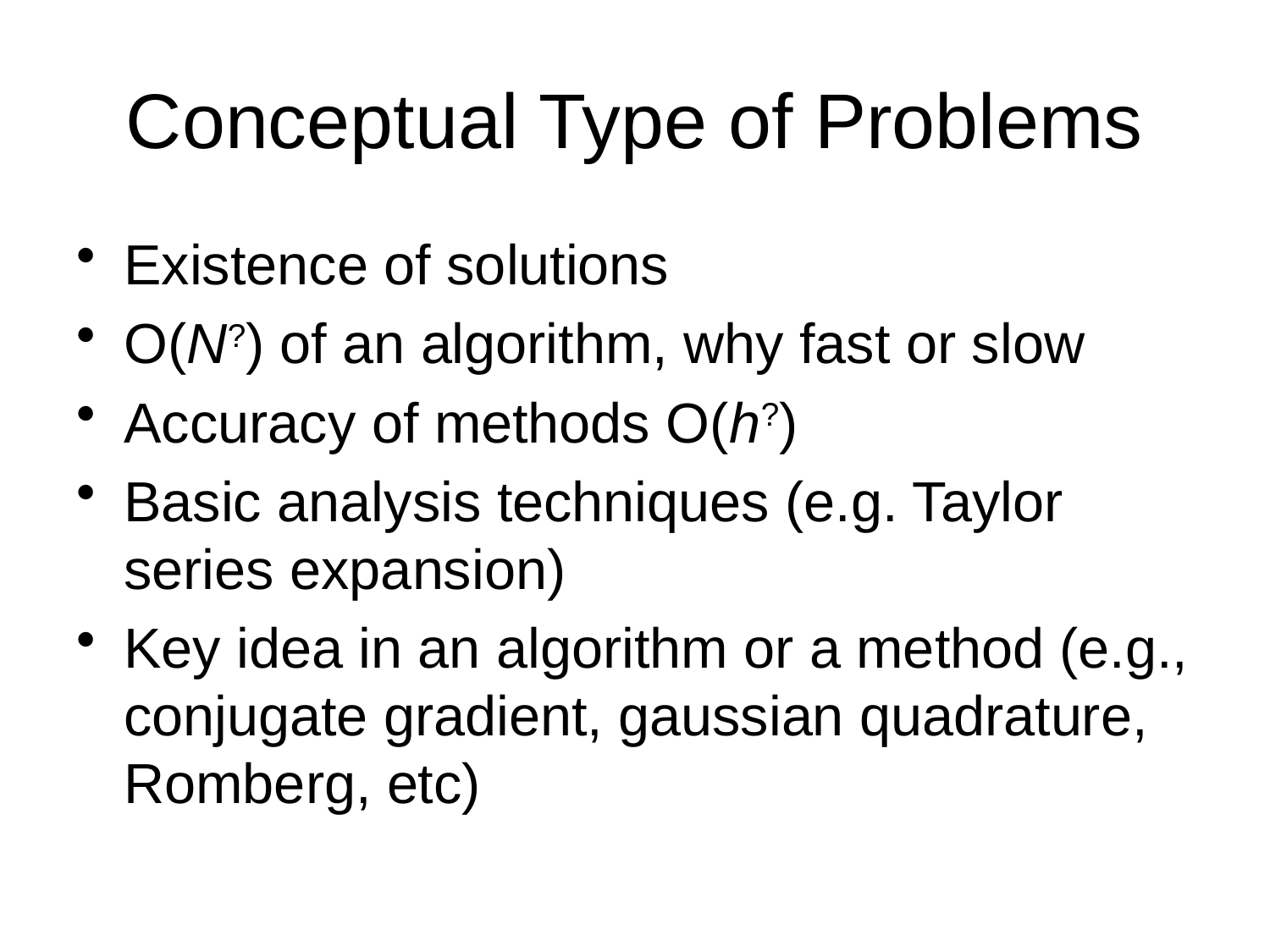

# Conceptual Type of Problems
Existence of solutions
O(N?) of an algorithm, why fast or slow
Accuracy of methods O(h?)
Basic analysis techniques (e.g. Taylor series expansion)
Key idea in an algorithm or a method (e.g., conjugate gradient, gaussian quadrature, Romberg, etc)